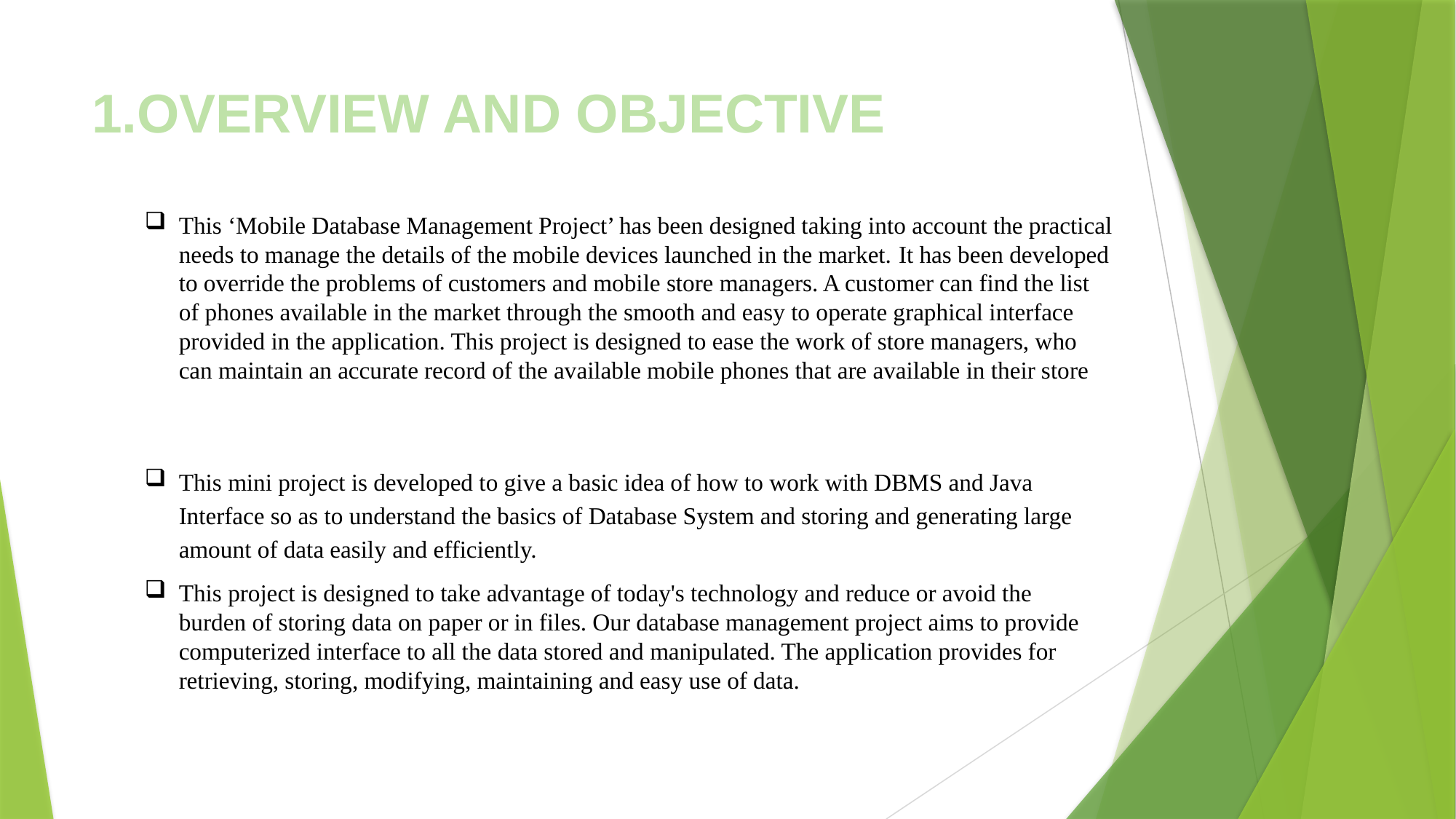

# 1.OVERVIEW AND OBJECTIVE
This ‘Mobile Database Management Project’ has been designed taking into account the practical needs to manage the details of the mobile devices launched in the market. It has been developed to override the problems of customers and mobile store managers. A customer can find the list of phones available in the market through the smooth and easy to operate graphical interface provided in the application. This project is designed to ease the work of store managers, who can maintain an accurate record of the available mobile phones that are available in their store
This mini project is developed to give a basic idea of how to work with DBMS and Java Interface so as to understand the basics of Database System and storing and generating large amount of data easily and efficiently.
This project is designed to take advantage of today's technology and reduce or avoid the burden of storing data on paper or in files. Our database management project aims to provide computerized interface to all the data stored and manipulated. The application provides for retrieving, storing, modifying, maintaining and easy use of data.